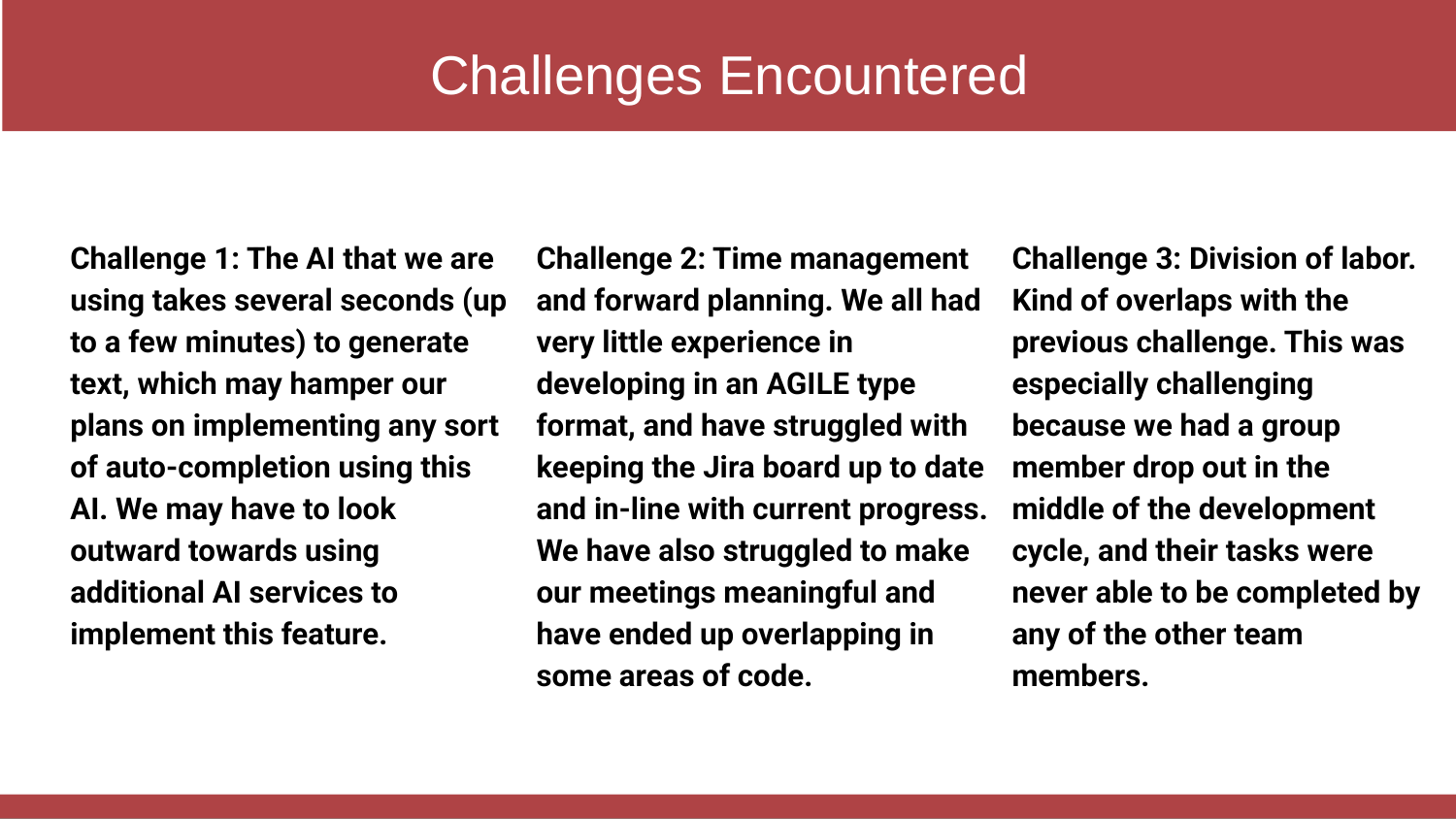

Challenges Encountered
Challenge 1: The AI that we are using takes several seconds (up to a few minutes) to generate text, which may hamper our plans on implementing any sort of auto-completion using this AI. We may have to look outward towards using additional AI services to implement this feature.
Challenge 2: Time management and forward planning. We all had very little experience in developing in an AGILE type format, and have struggled with keeping the Jira board up to date and in-line with current progress. We have also struggled to make our meetings meaningful and have ended up overlapping in some areas of code.
Challenge 3: Division of labor. Kind of overlaps with the previous challenge. This was especially challenging because we had a group member drop out in the middle of the development cycle, and their tasks were never able to be completed by any of the other team members.

#